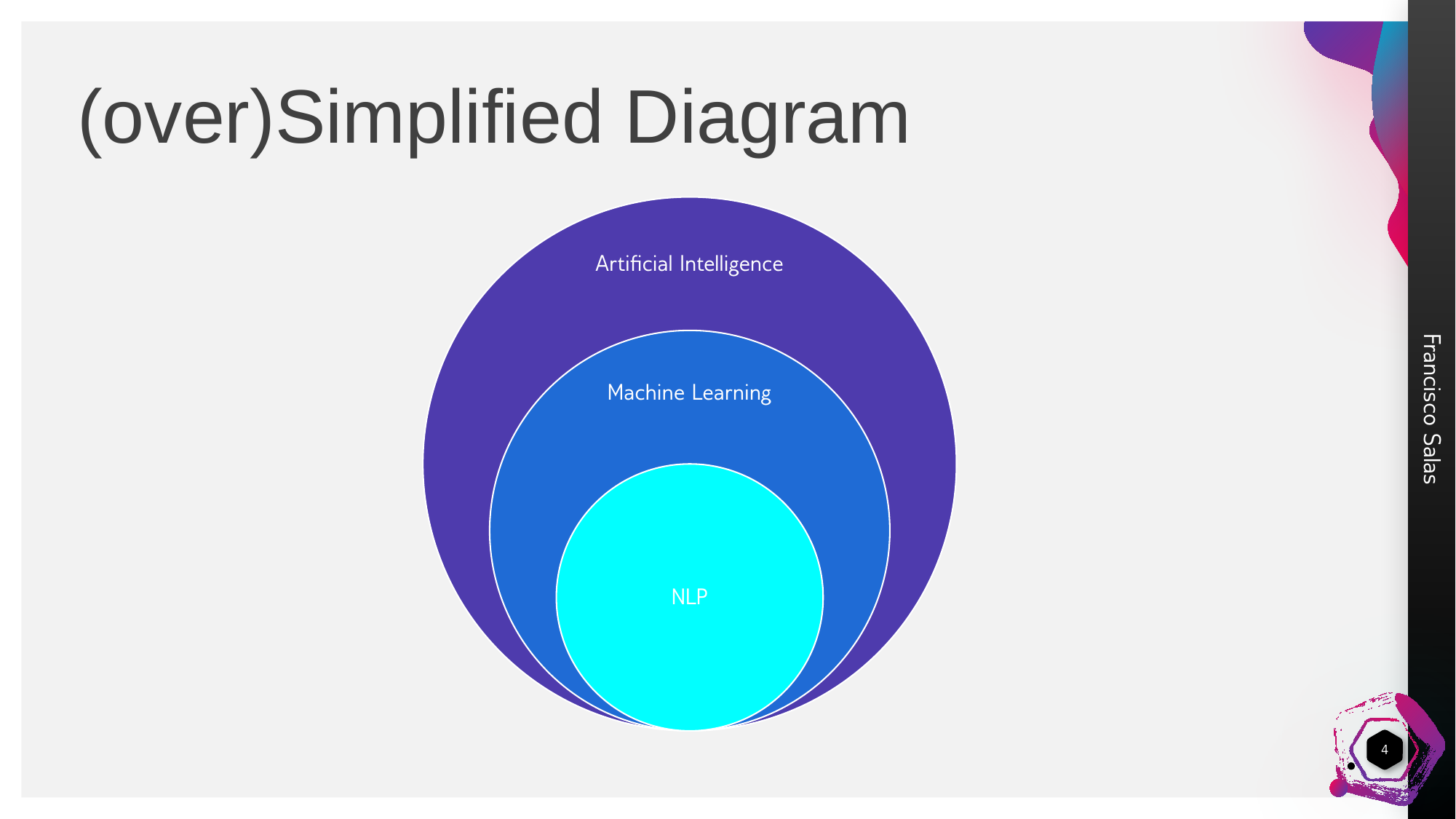

# (over)Simplified Diagram
Artificial Intelligence
Machine Learning
NLP
4